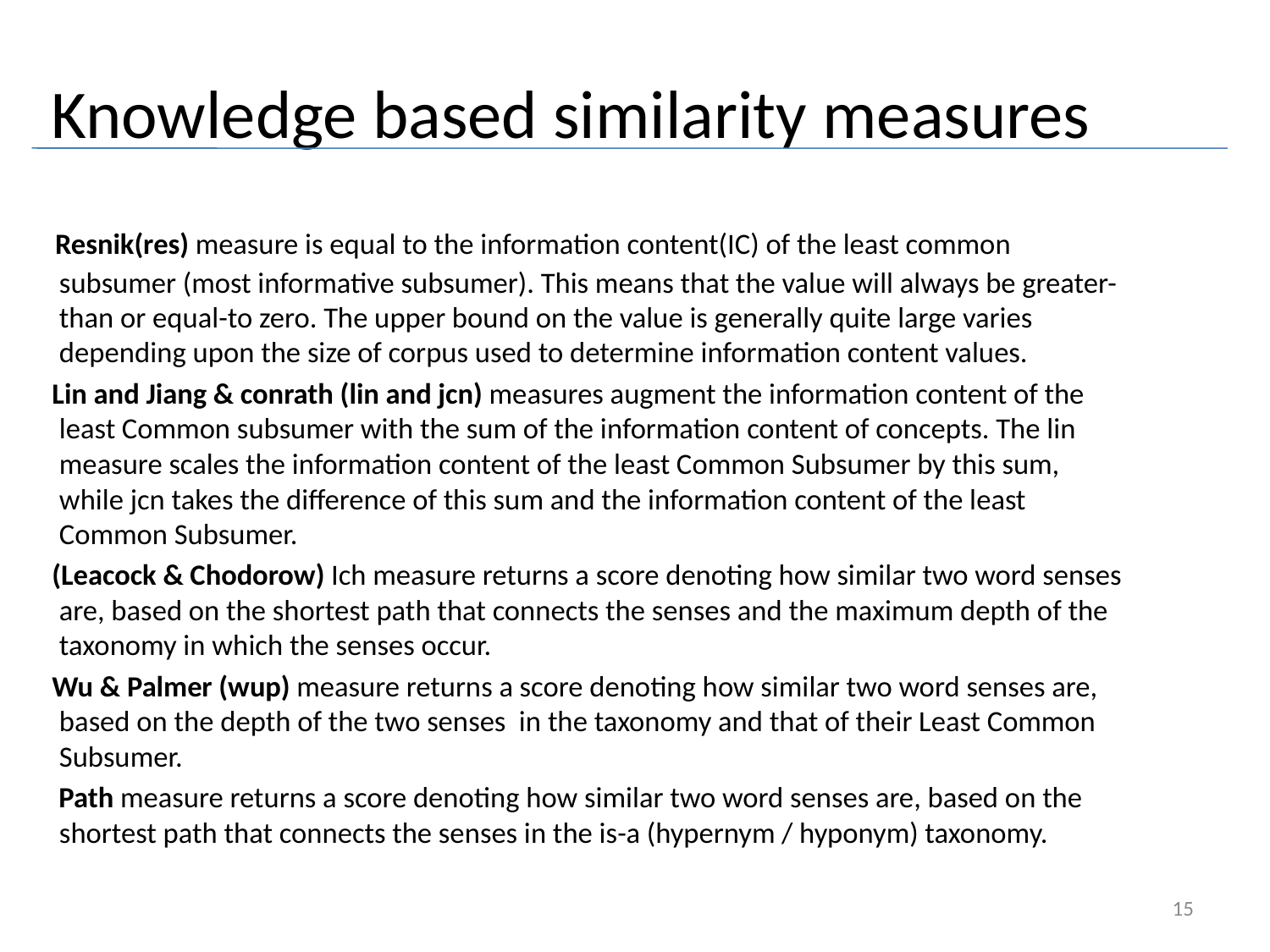

# Knowledge based similarity measures
    Resnik(res) measure is equal to the information content(IC) of the least common subsumer (most informative subsumer). This means that the value will always be greater-than or equal-to zero. The upper bound on the value is generally quite large varies depending upon the size of corpus used to determine information content values.
      Lin and Jiang & conrath (lin and jcn) measures augment the information content of the least Common subsumer with the sum of the information content of concepts. The lin measure scales the information content of the least Common Subsumer by this sum, while jcn takes the difference of this sum and the information content of the least Common Subsumer.
      (Leacock & Chodorow) Ich measure returns a score denoting how similar two word senses are, based on the shortest path that connects the senses and the maximum depth of the taxonomy in which the senses occur.
      Wu & Palmer (wup) measure returns a score denoting how similar two word senses are, based on the depth of the two senses  in the taxonomy and that of their Least Common Subsumer.
       Path measure returns a score denoting how similar two word senses are, based on the shortest path that connects the senses in the is-a (hypernym / hyponym) taxonomy.
15